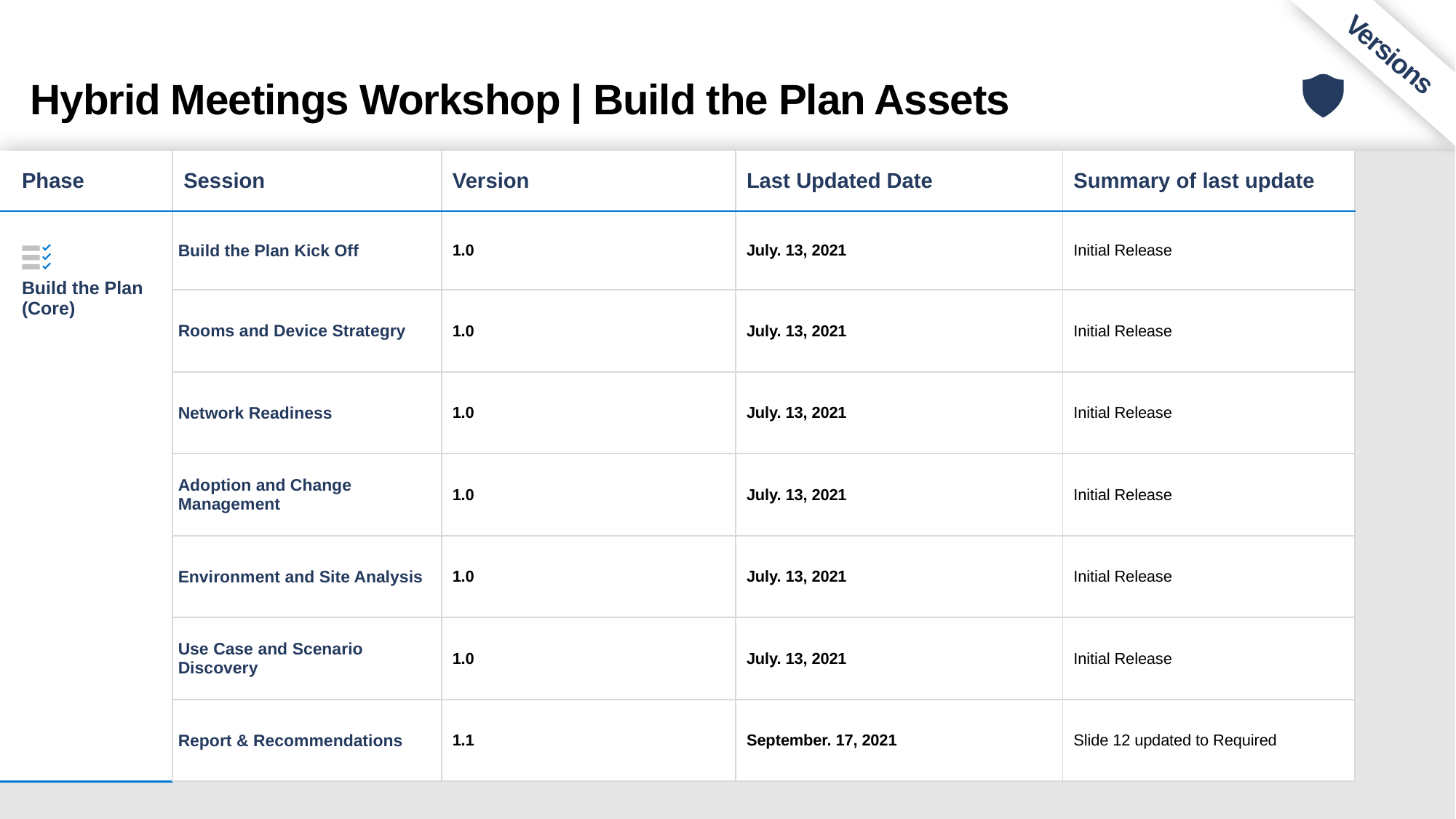

Versions
# Hybrid Meetings Workshop | Build the Plan Assets

| Phase | Session | Version | Last Updated Date | Summary of last update |
| --- | --- | --- | --- | --- |
| Build the Plan (Core) | Build the Plan Kick Off | 1.0 | July. 13, 2021 | Initial Release |
|  | Rooms and Device Strategry | 1.0 | July. 13, 2021 | Initial Release |
|  | Network Readiness | 1.0 | July. 13, 2021 | Initial Release |
|  | Adoption and Change Management | 1.0 | July. 13, 2021 | Initial Release |
|  | Environment and Site Analysis | 1.0 | July. 13, 2021 | Initial Release |
|  | Use Case and Scenario Discovery | 1.0 | July. 13, 2021 | Initial Release |
|  | Report & Recommendations | 1.1 | September. 17, 2021 | Slide 12 updated to Required |